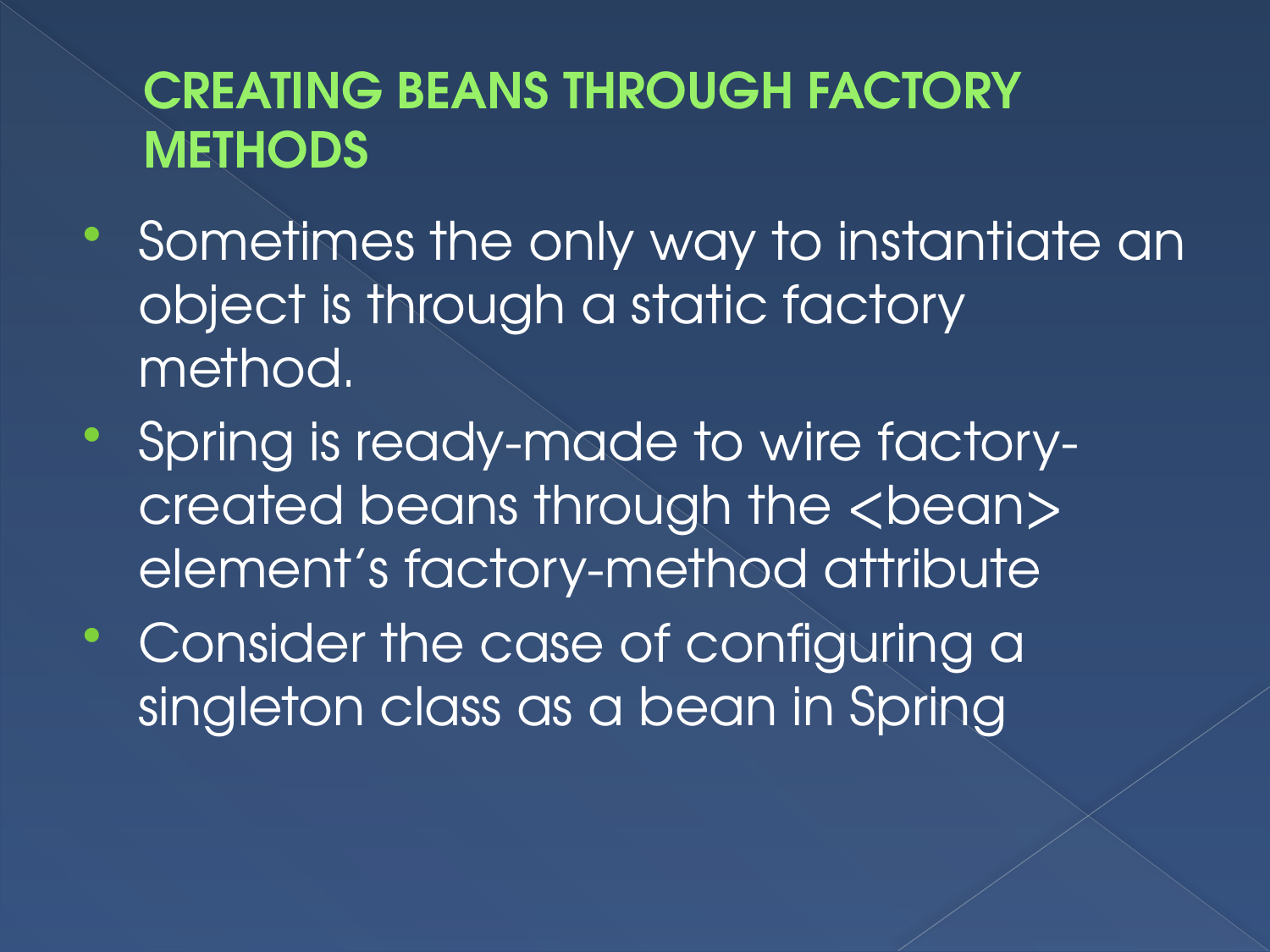

# CREATING BEANS THROUGH FACTORY METHODS
Sometimes the only way to instantiate an object is through a static factory method.
Spring is ready-made to wire factory-created beans through the <bean> element’s factory-method attribute
Consider the case of configuring a singleton class as a bean in Spring